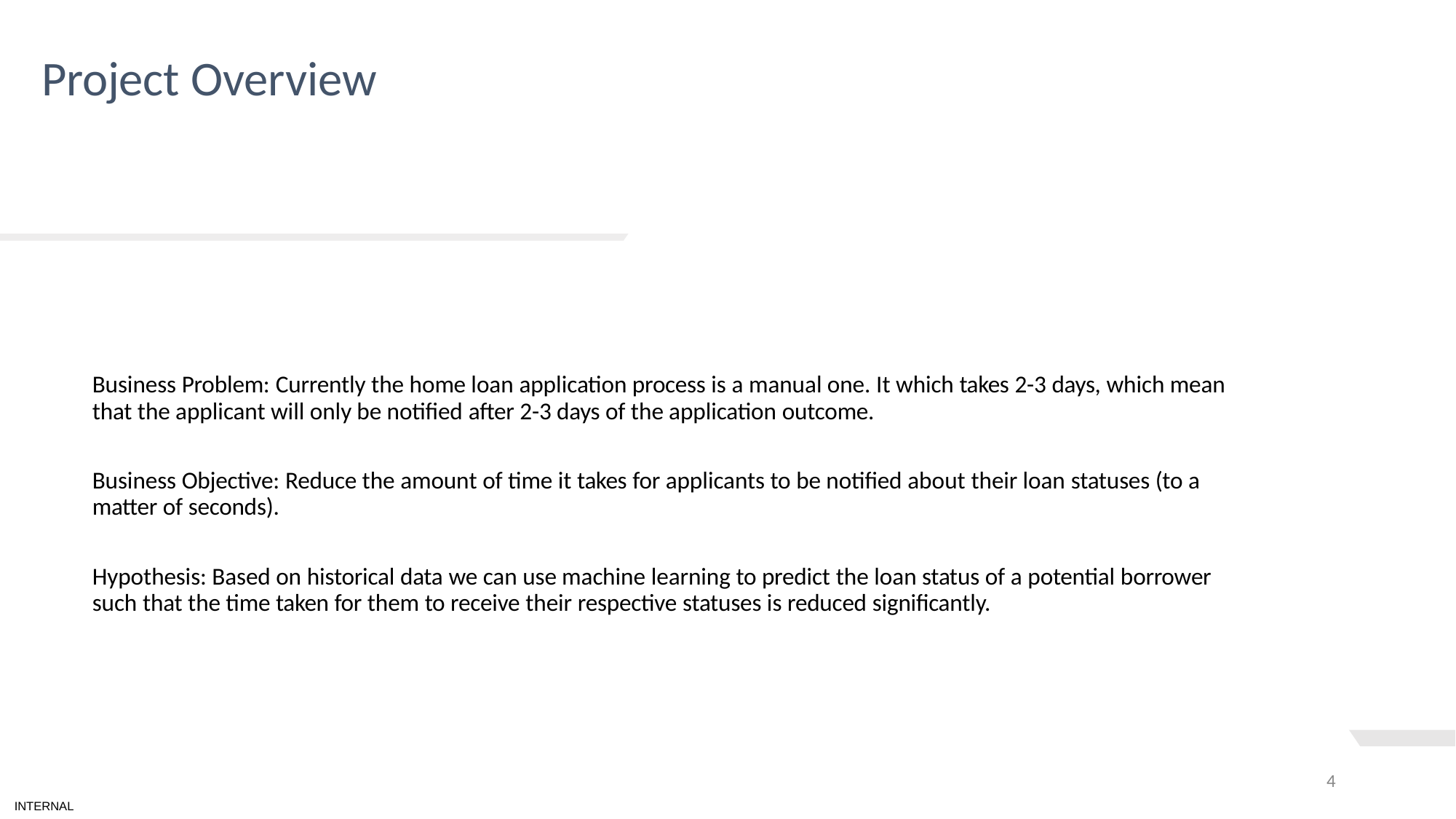

# Project Overview
Business Problem: Currently the home loan application process is a manual one. It which takes 2-3 days, which mean  that the applicant will only be notified after 2-3 days of the application outcome.

Business Objective: Reduce the amount of time it takes for applicants to be notified about their loan statuses (to a  matter of seconds).

Hypothesis: Based on historical data we can use machine learning to predict the loan status of a potential borrower  such that the time taken for them to receive their respective statuses is reduced significantly.
4
INTERNAL